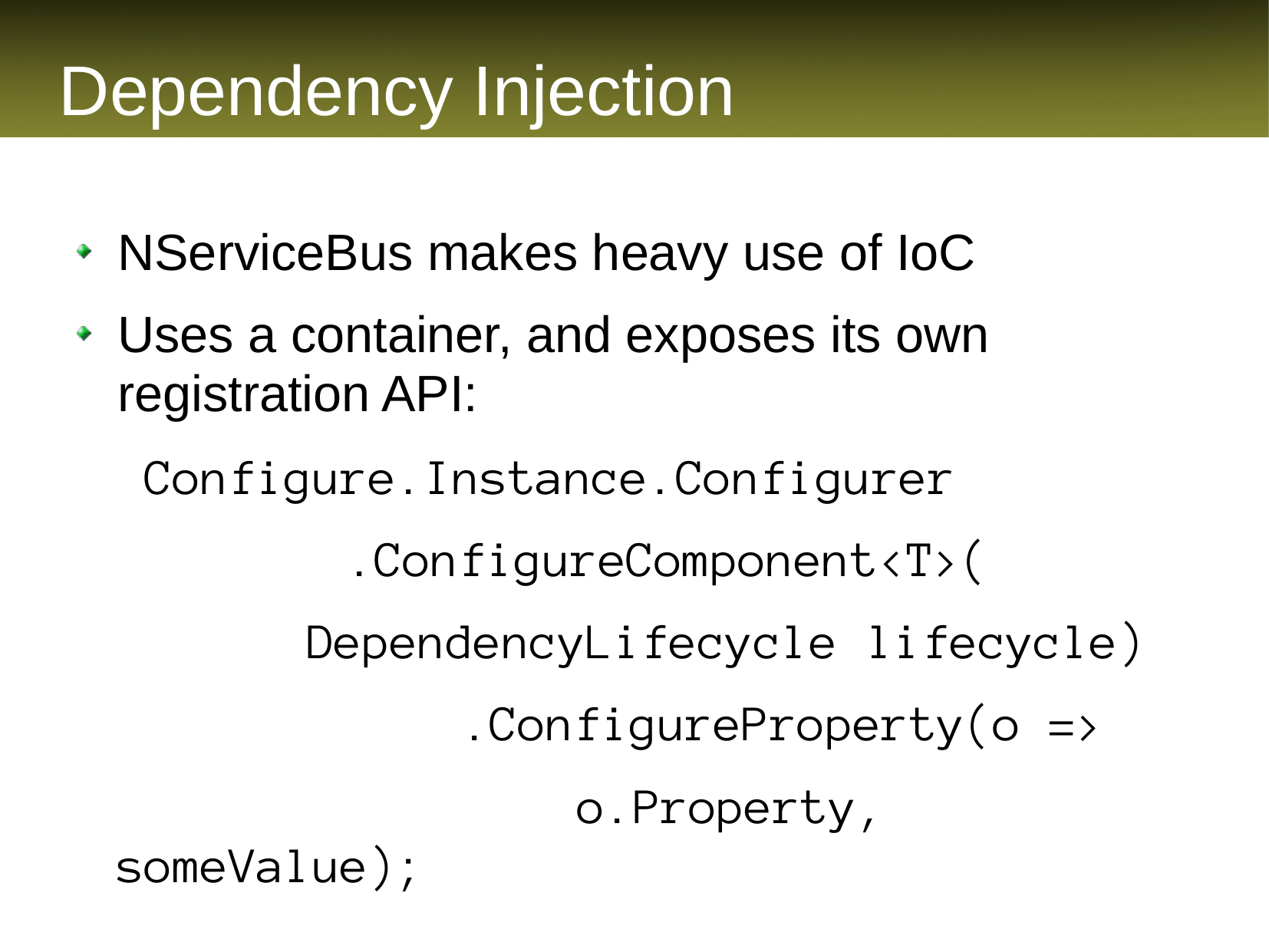

# Dependency Injection
NServiceBus makes heavy use of IoC
Uses a container, and exposes its own registration API:
	 Configure.Instance.Configurer
			.ConfigureComponent<T>(
		DependencyLifecycle lifecycle)
				.ConfigureProperty(o =>
					o.Property, someValue);